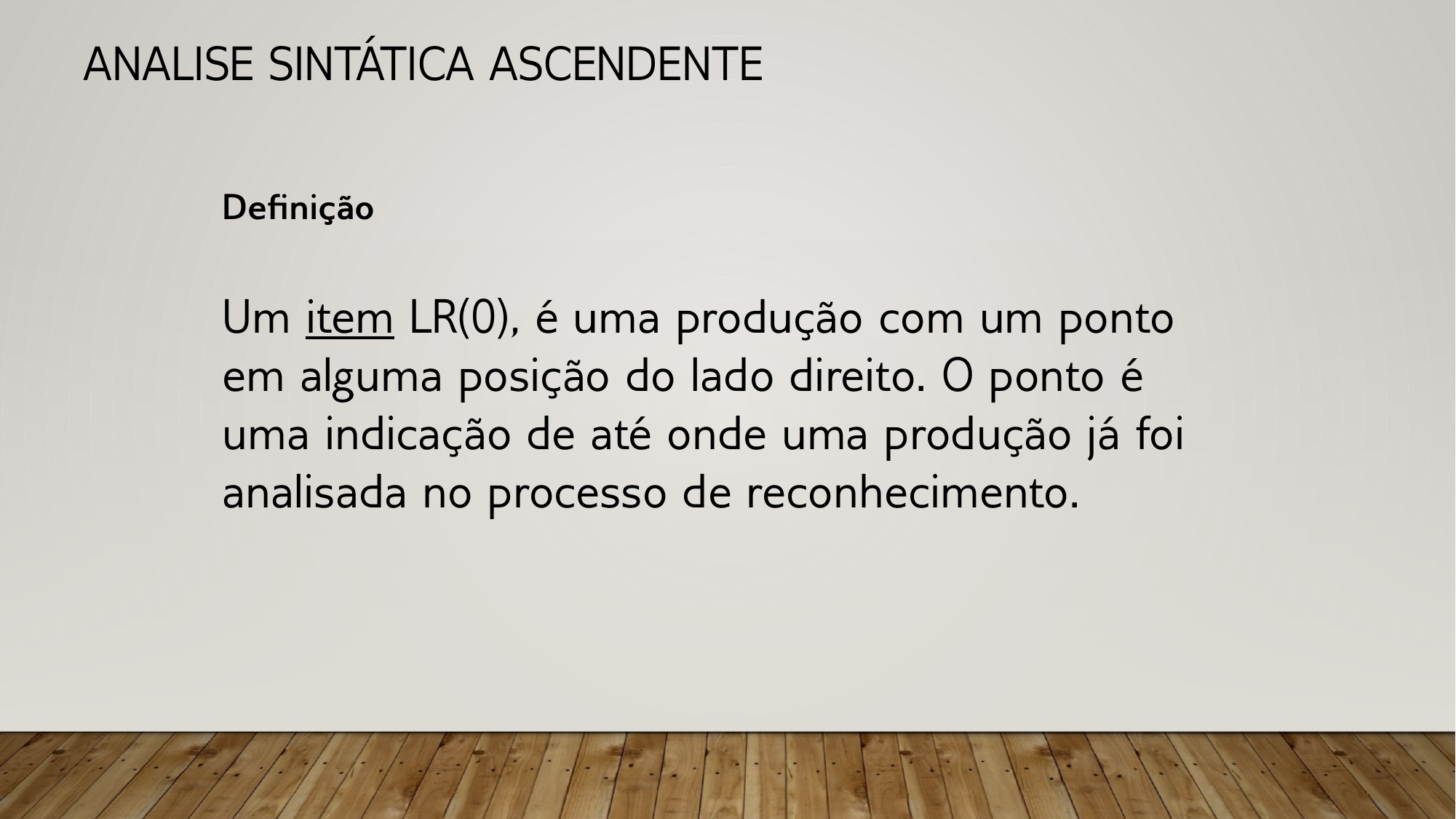

# Analise Sintática Ascendente
Definição

Um item LR(0), é uma produção com um ponto em alguma posição do lado direito. O ponto é uma indicação de até onde uma produção já foi analisada no processo de reconhecimento.